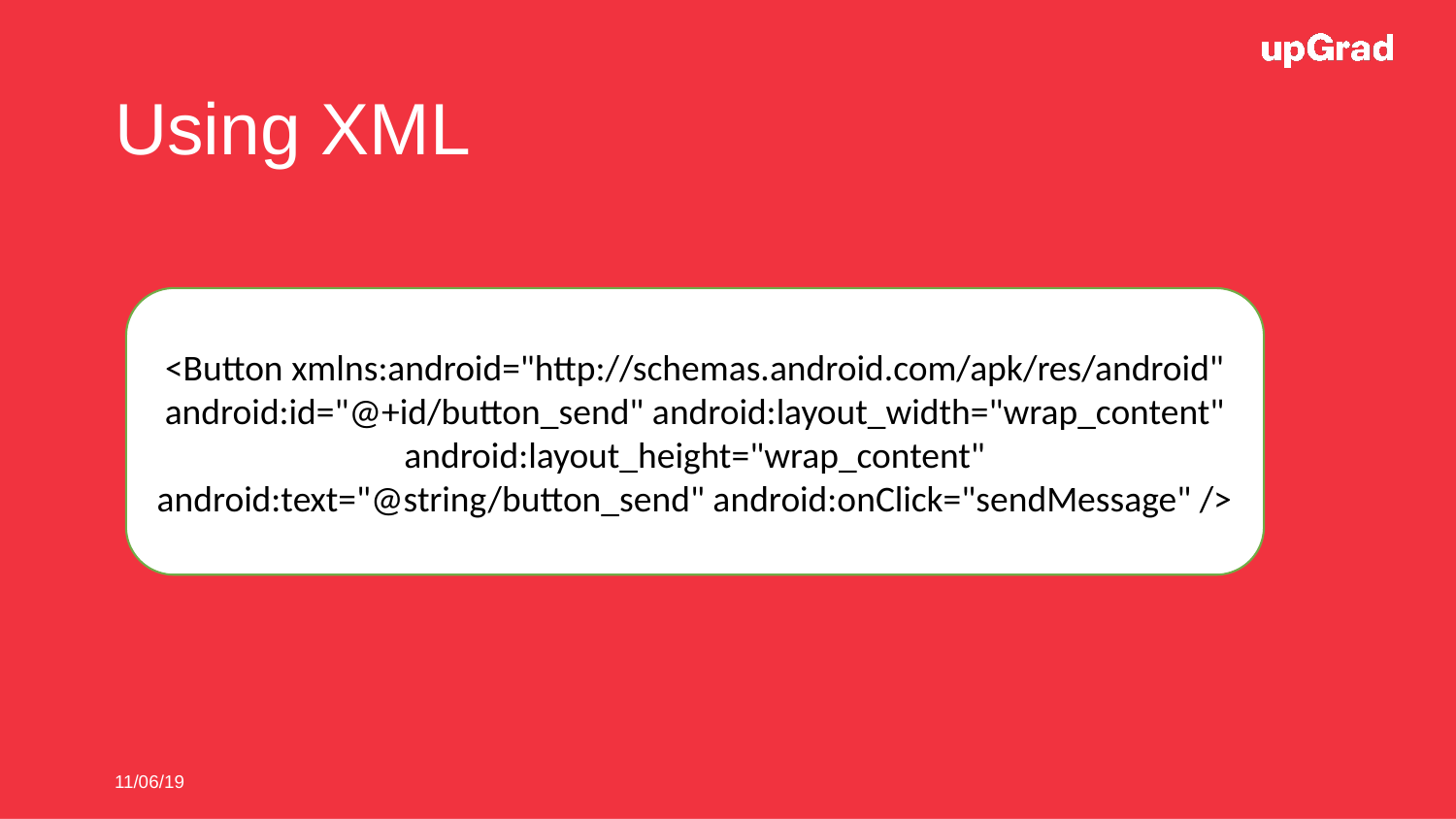

# Using XML
<Button xmlns:android="http://schemas.android.com/apk/res/android" android:id="@+id/button_send" android:layout_width="wrap_content" android:layout_height="wrap_content" android:text="@string/button_send" android:onClick="sendMessage" />
11/06/19
Data Science Certification Program
11